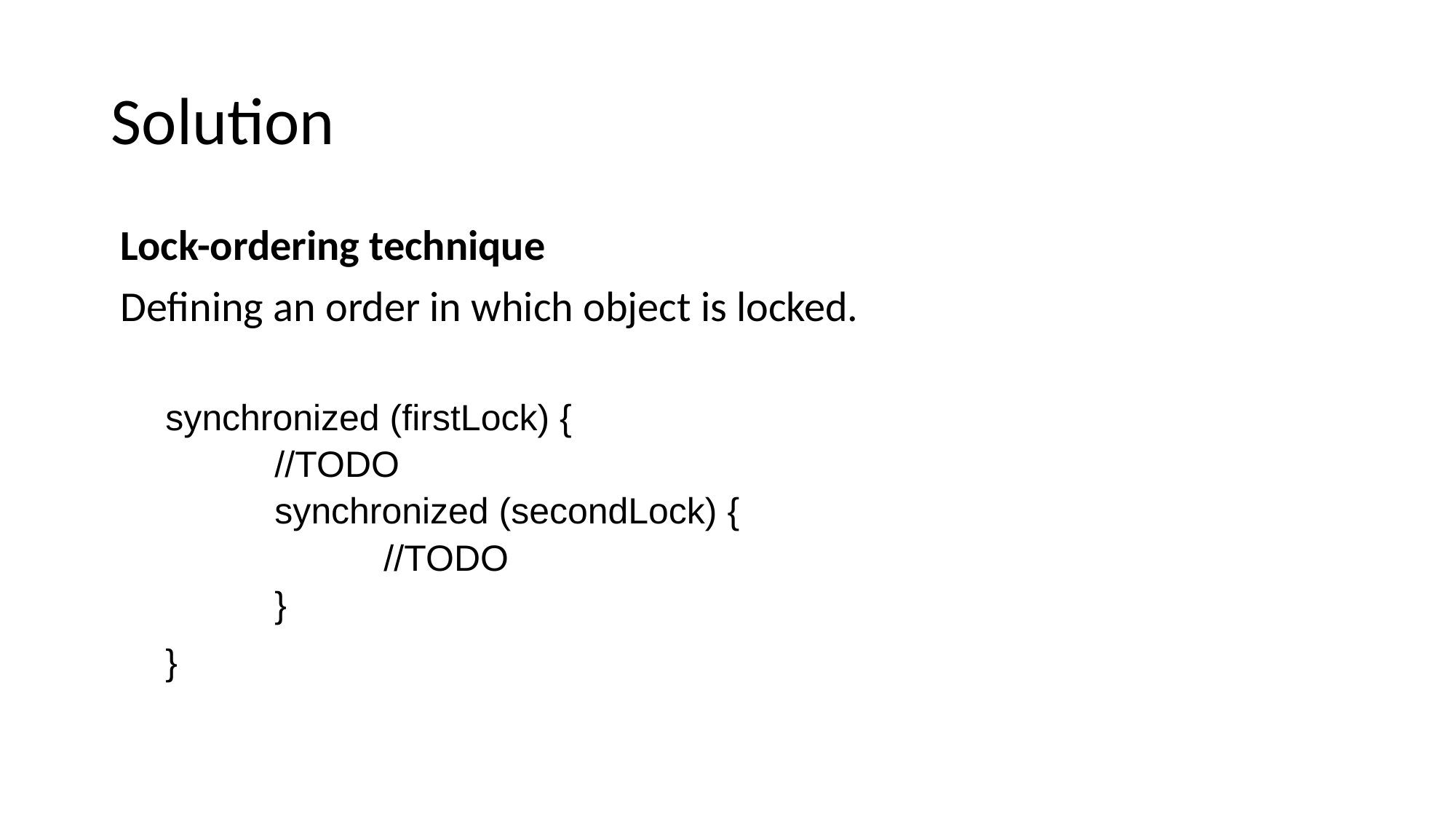

# Solution
 Lock-ordering technique
 Defining an order in which object is locked.

synchronized (firstLock) {
	//TODO
	synchronized (secondLock) {
		//TODO
	}
}